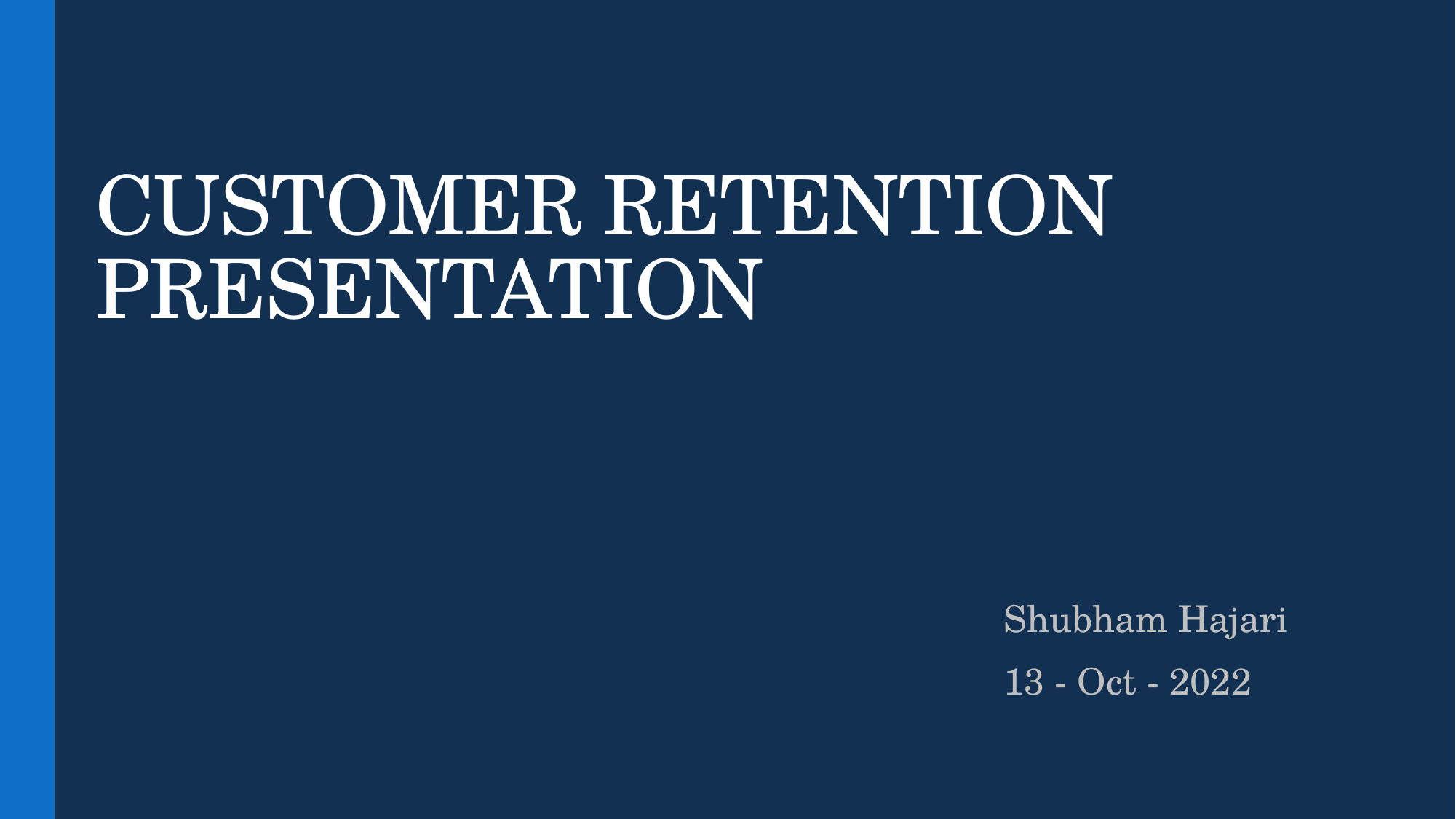

CUSTOMER RETENTION PRESENTATION
Shubham Hajari
13 - Oct - 2022